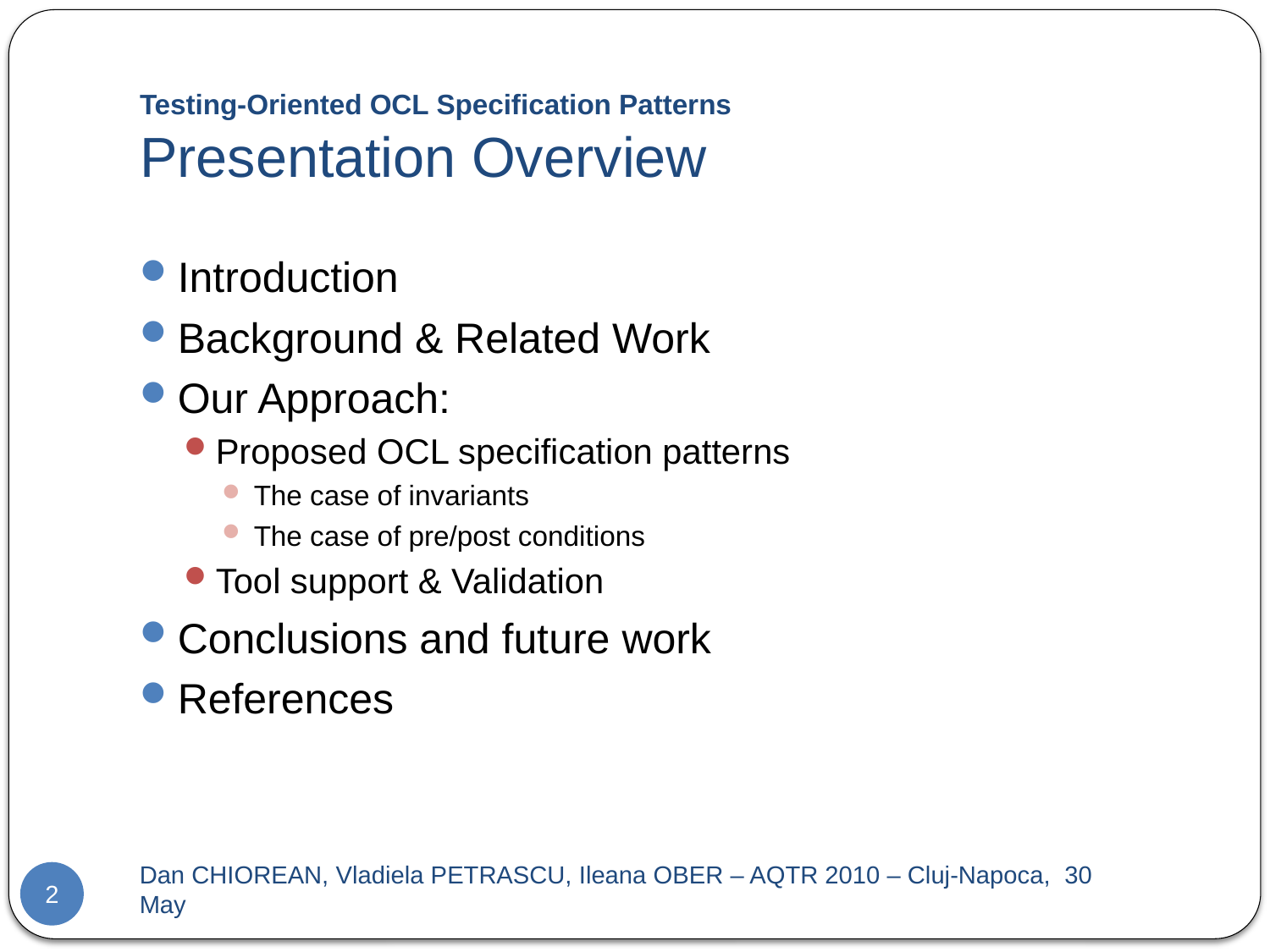

# Testing-Oriented OCL Specification Patterns Presentation Overview
Introduction
Background & Related Work
Our Approach:
Proposed OCL specification patterns
The case of invariants
The case of pre/post conditions
Tool support & Validation
Conclusions and future work
References
Dan CHIOREAN, Vladiela PETRASCU, Ileana OBER – AQTR 2010 – Cluj-Napoca,  30 May
2